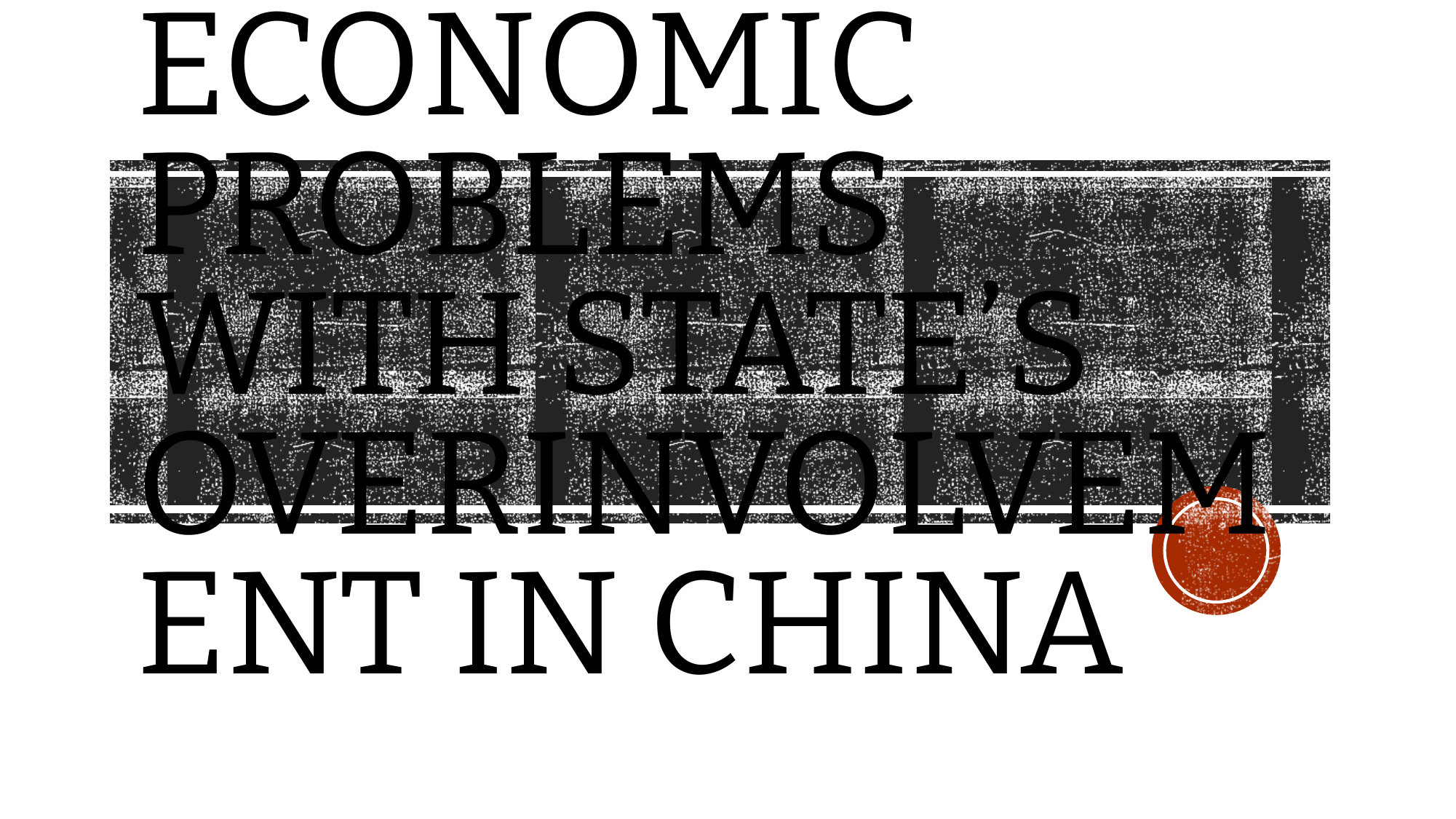

# Economic problems with state’s overinvolvement in China